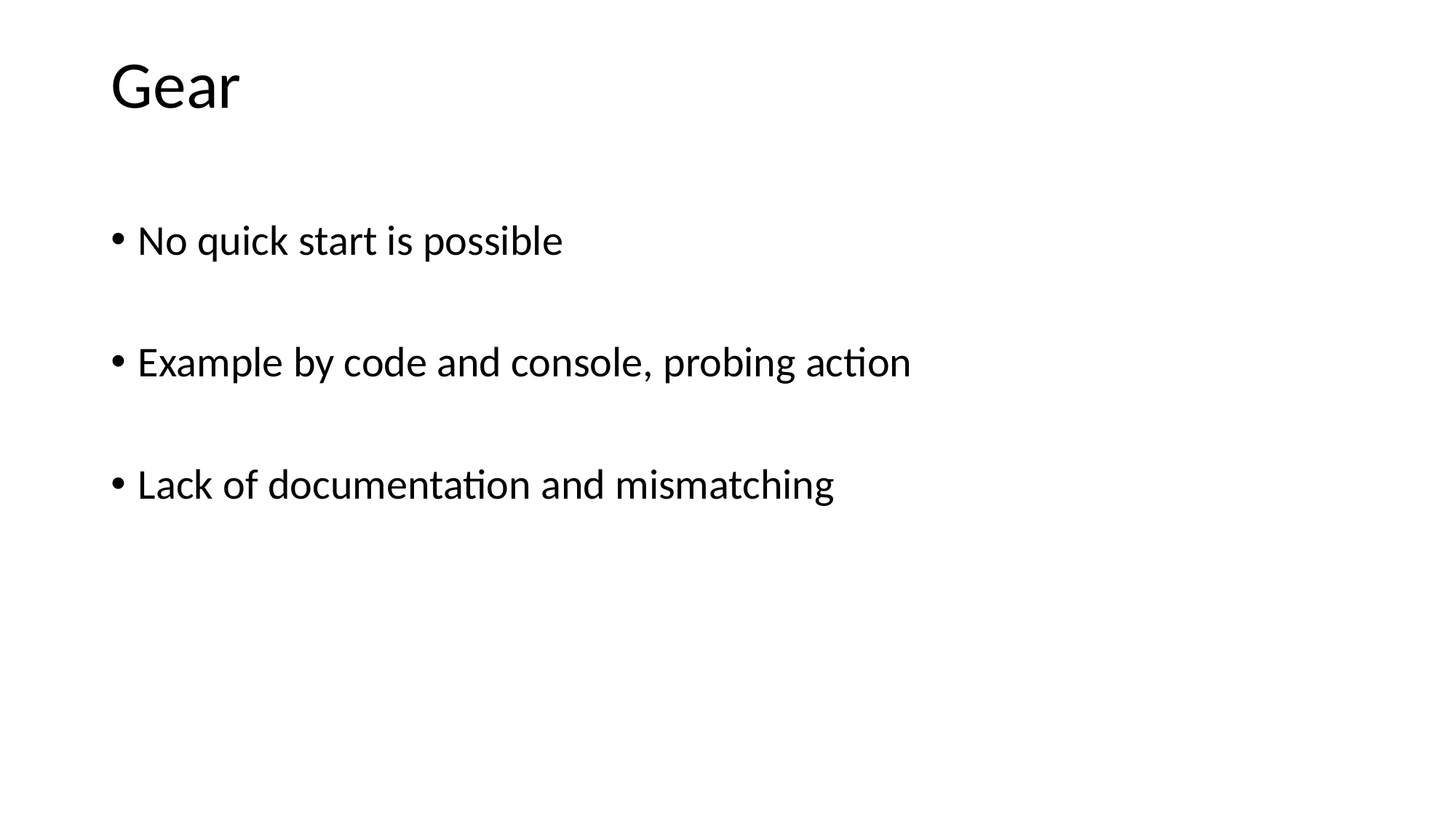

# Gear

No quick start is possible

Example by code and console, probing action

Lack of documentation and mismatching